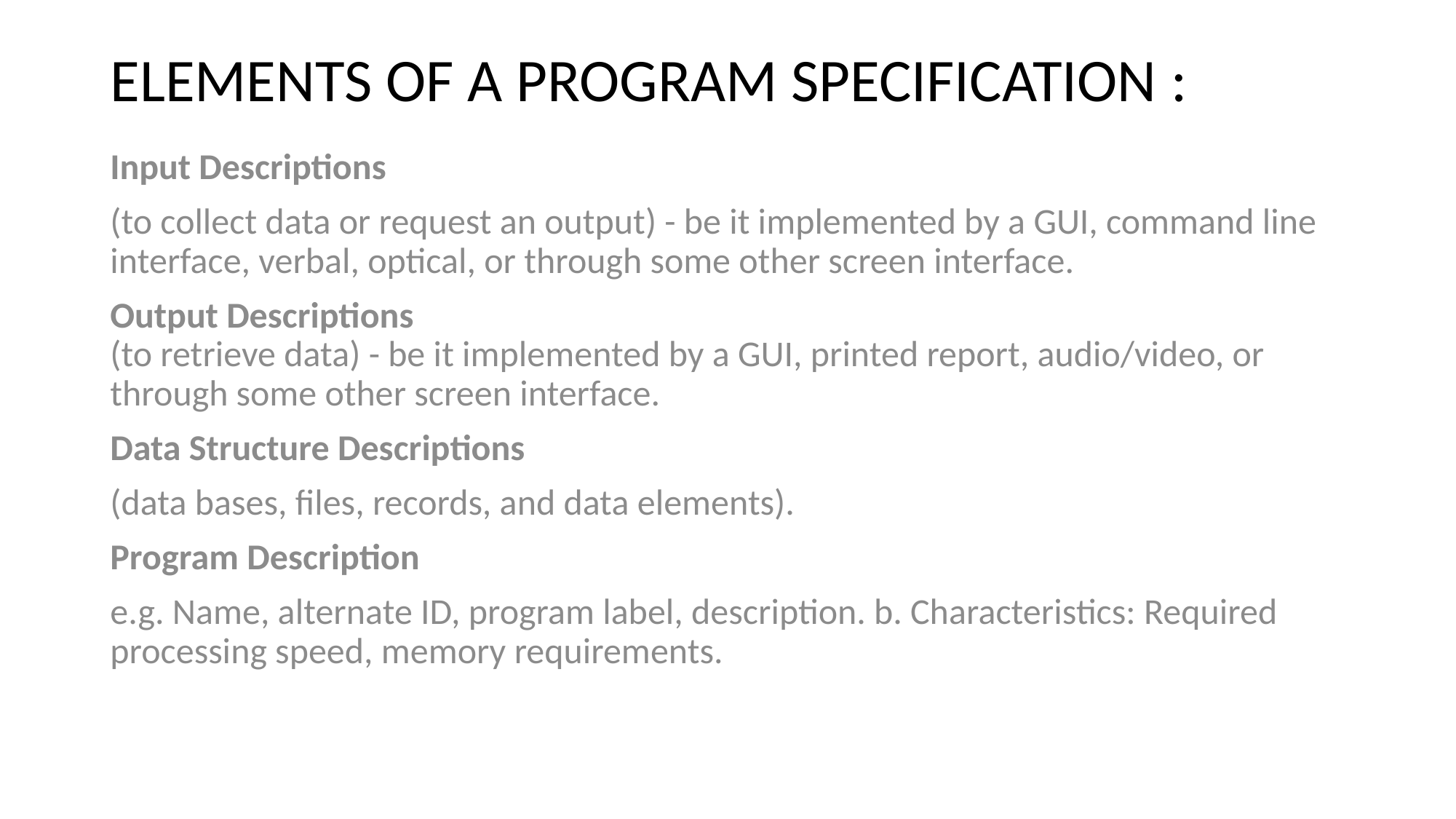

# ELEMENTS OF A PROGRAM SPECIFICATION :
Input Descriptions
(to collect data or request an output) - be it implemented by a GUI, command line interface, verbal, optical, or through some other screen interface.
Output Descriptions
(to retrieve data) - be it implemented by a GUI, printed report, audio/video, or through some other screen interface.
Data Structure Descriptions
(data bases, files, records, and data elements).
Program Description
e.g. Name, alternate ID, program label, description. b. Characteristics: Required processing speed, memory requirements.